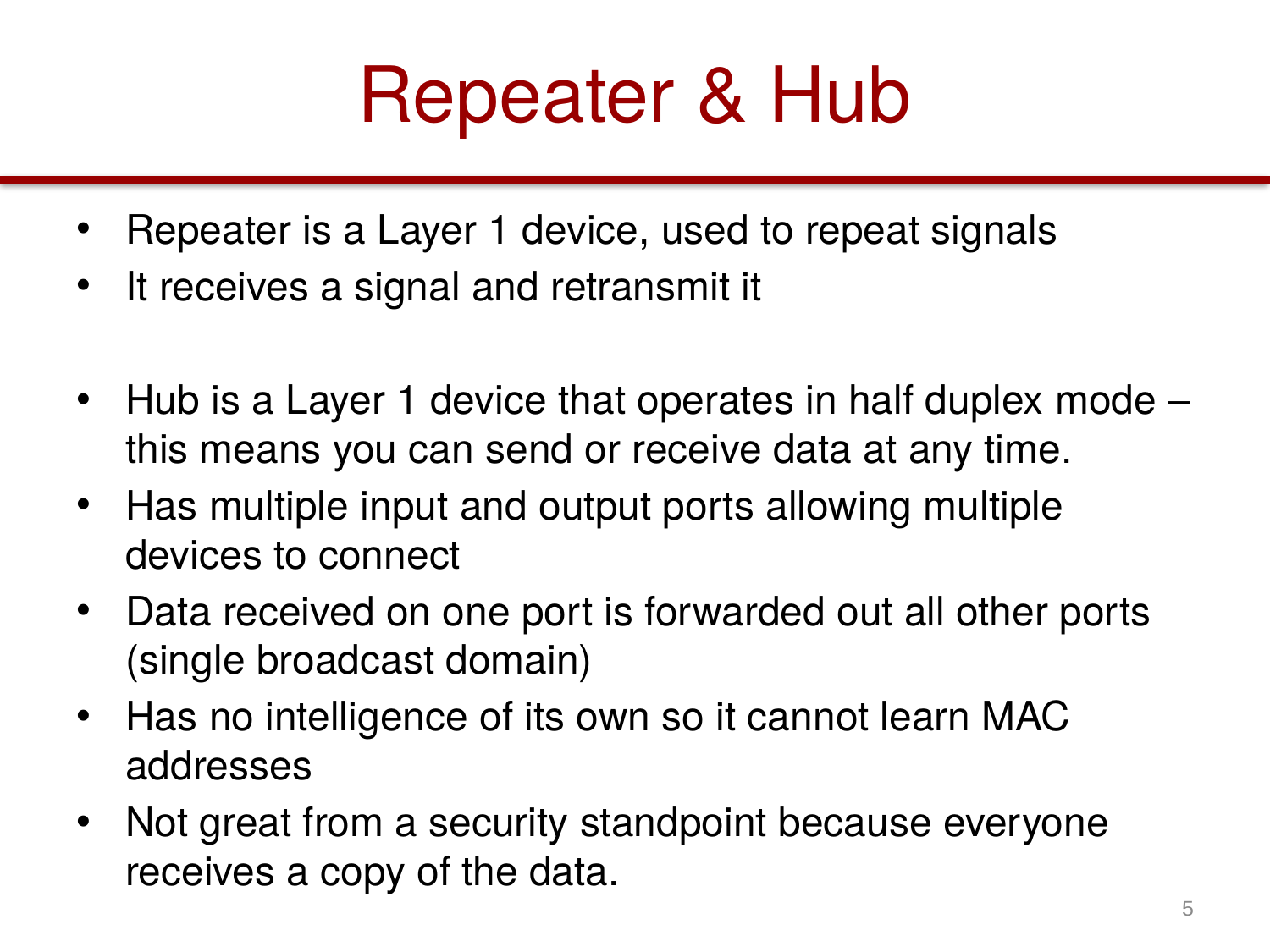

# Repeater & Hub
Repeater is a Layer 1 device, used to repeat signals
It receives a signal and retransmit it

Hub is a Layer 1 device that operates in half duplex mode – this means you can send or receive data at any time.
Has multiple input and output ports allowing multiple devices to connect
Data received on one port is forwarded out all other ports (single broadcast domain)
Has no intelligence of its own so it cannot learn MAC addresses
Not great from a security standpoint because everyone receives a copy of the data.

5